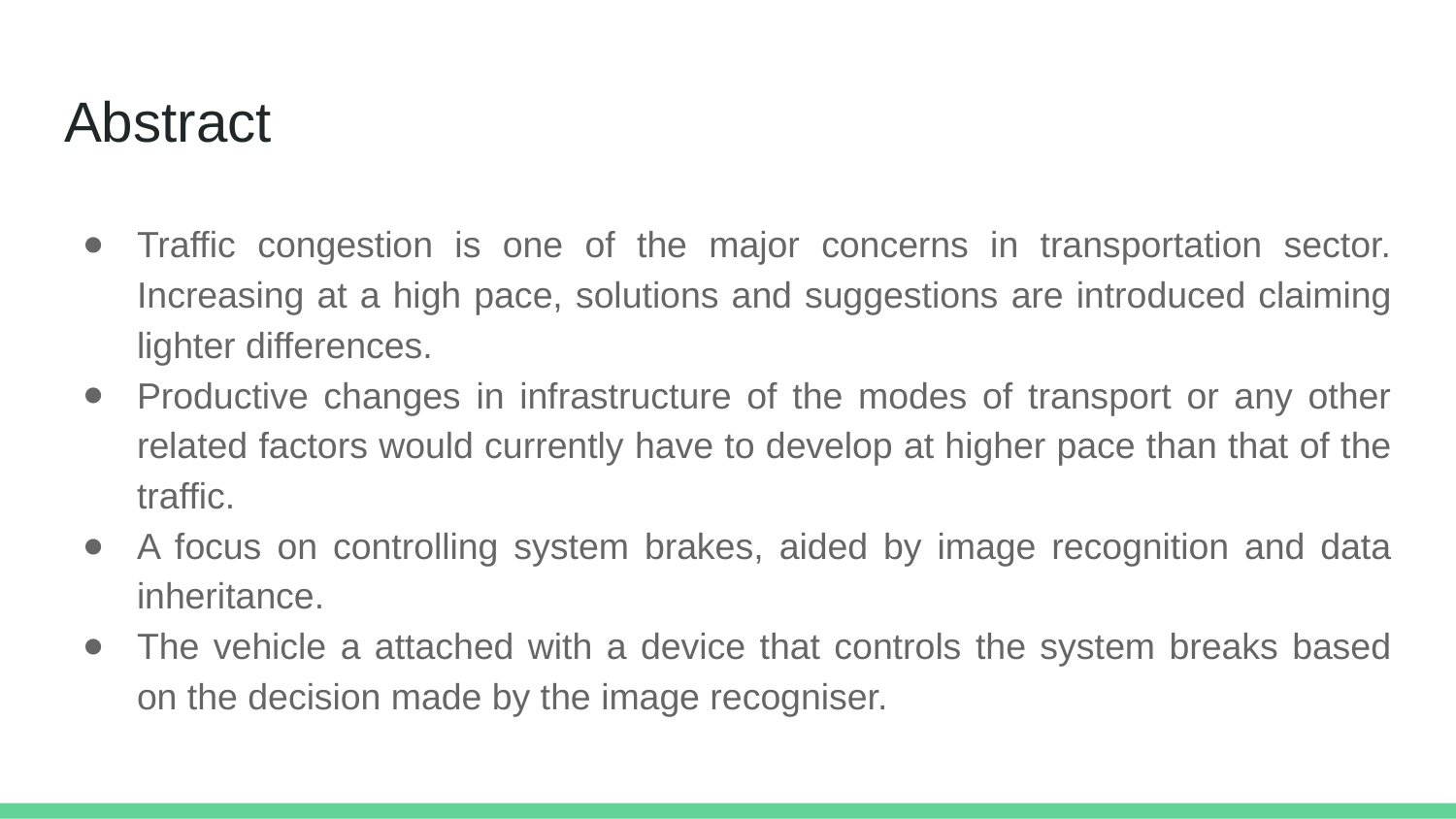

# Abstract

Traffic congestion is one of the major concerns in transportation sector. Increasing at a high pace, solutions and suggestions are introduced claiming lighter differences.
Productive changes in infrastructure of the modes of transport or any other related factors would currently have to develop at higher pace than that of the traffic.
A focus on controlling system brakes, aided by image recognition and data inheritance.
The vehicle a attached with a device that controls the system breaks based on the decision made by the image recogniser.